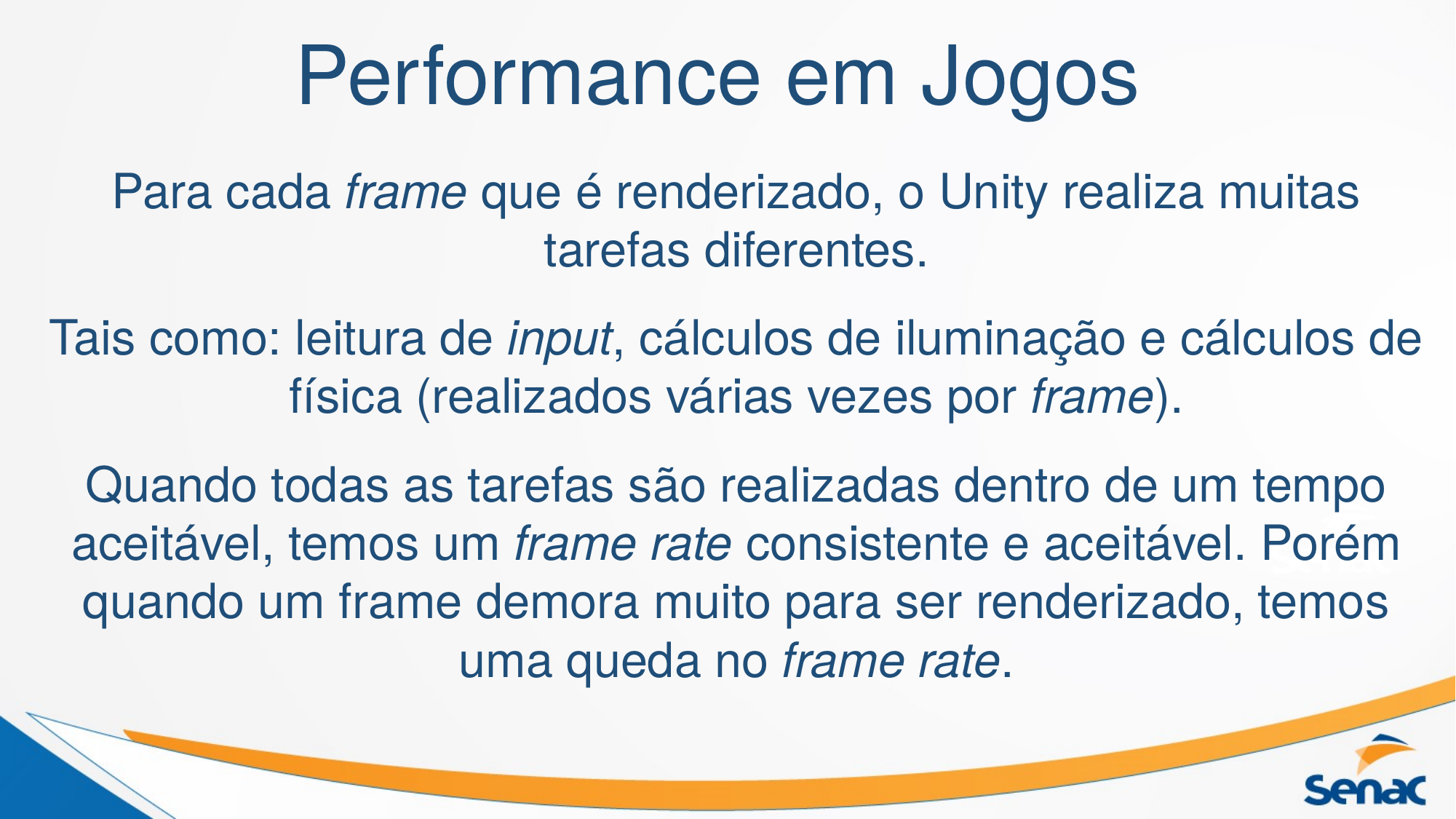

# Performance em Jogos
Para cada frame que é renderizado, o Unity realiza muitas tarefas diferentes.
Tais como: leitura de input, cálculos de iluminação e cálculos de física (realizados várias vezes por frame).
Quando todas as tarefas são realizadas dentro de um tempo aceitável, temos um frame rate consistente e aceitável. Porém quando um frame demora muito para ser renderizado, temos uma queda no frame rate.